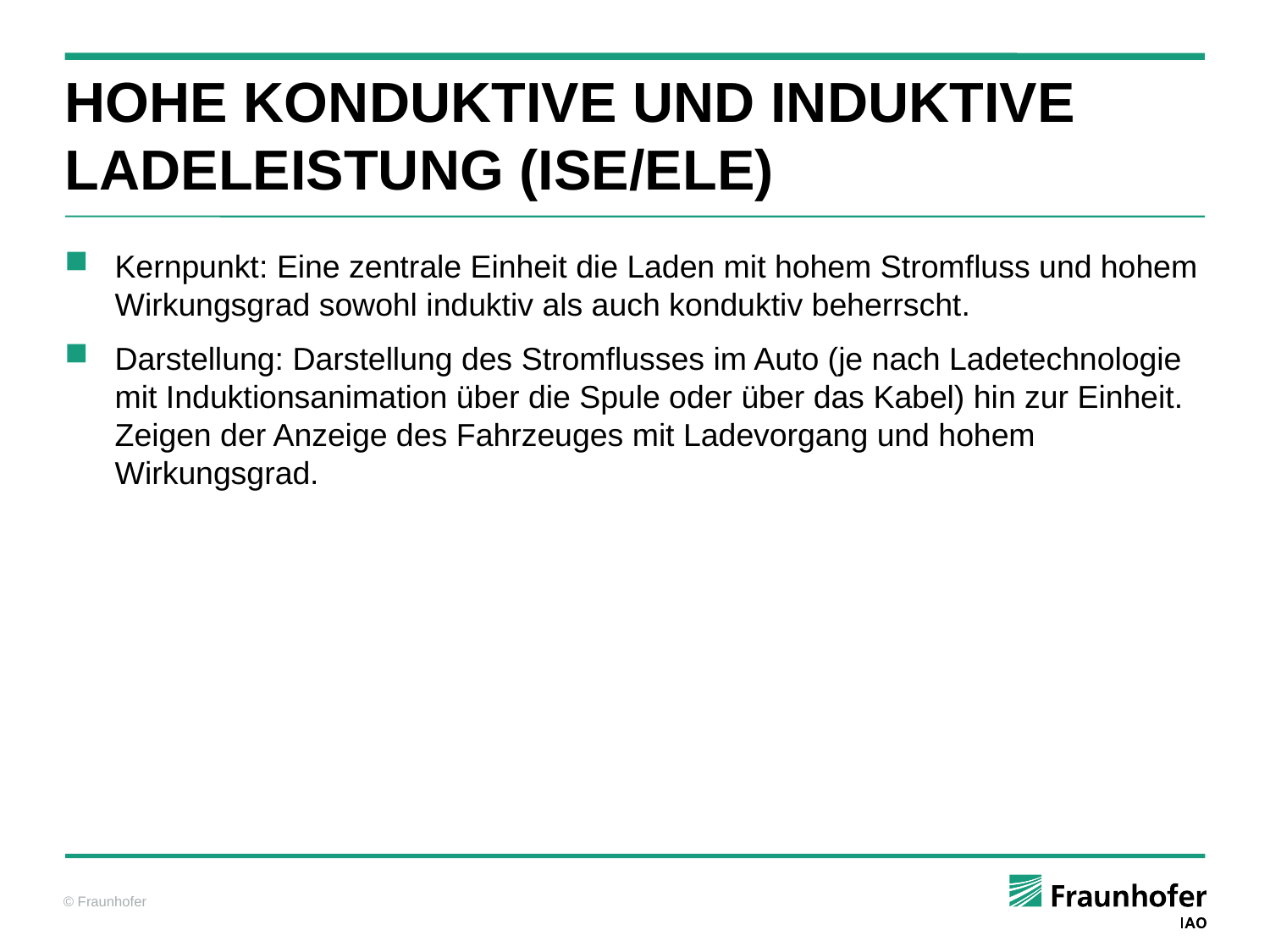

# Hohe konduktive und induktive Ladeleistung (ISE/ELE)
Kernpunkt: Eine zentrale Einheit die Laden mit hohem Stromfluss und hohem Wirkungsgrad sowohl induktiv als auch konduktiv beherrscht.
Darstellung: Darstellung des Stromflusses im Auto (je nach Ladetechnologie mit Induktionsanimation über die Spule oder über das Kabel) hin zur Einheit. Zeigen der Anzeige des Fahrzeuges mit Ladevorgang und hohem Wirkungsgrad.